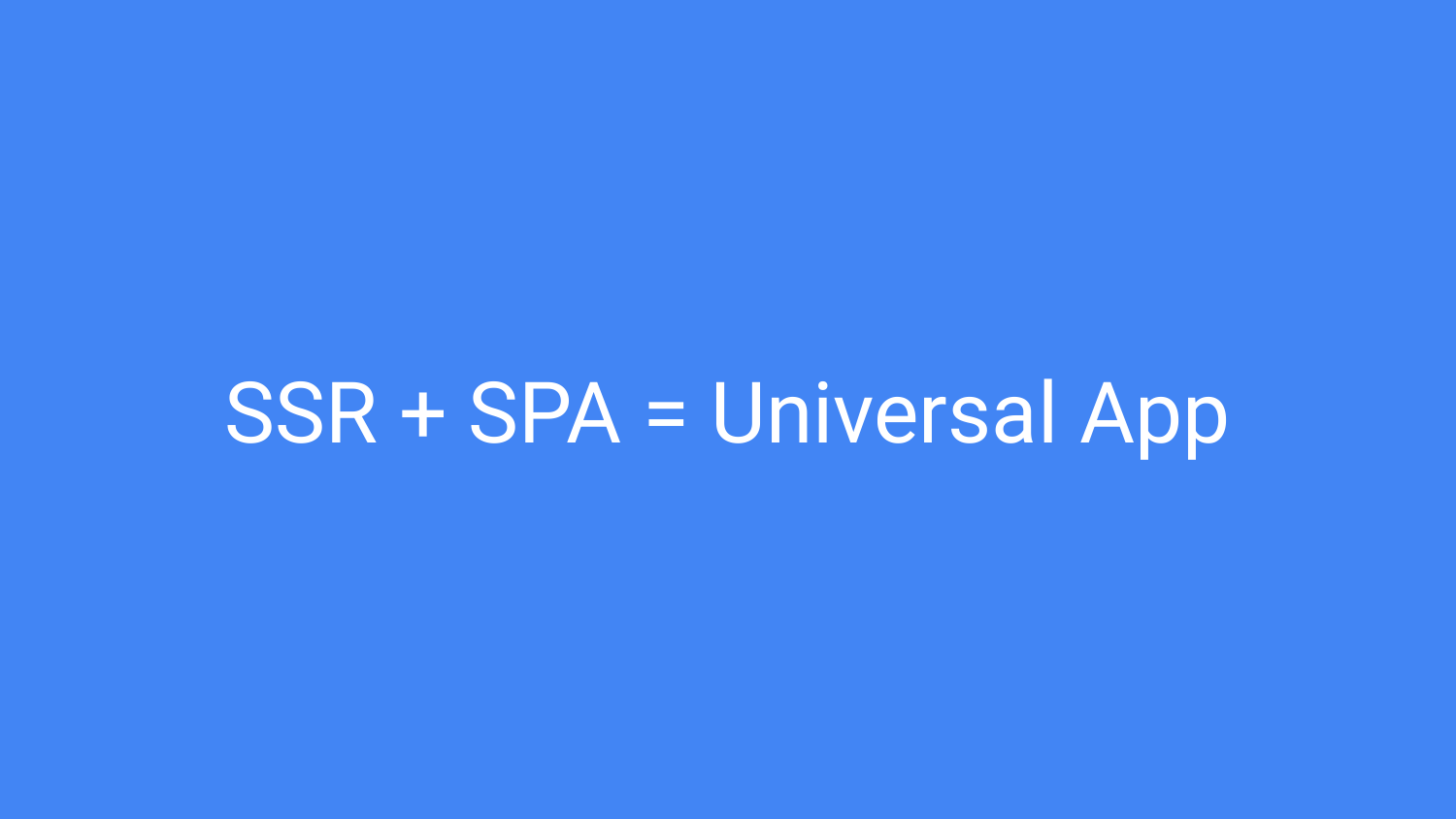

# SSR + SPA = Universal App